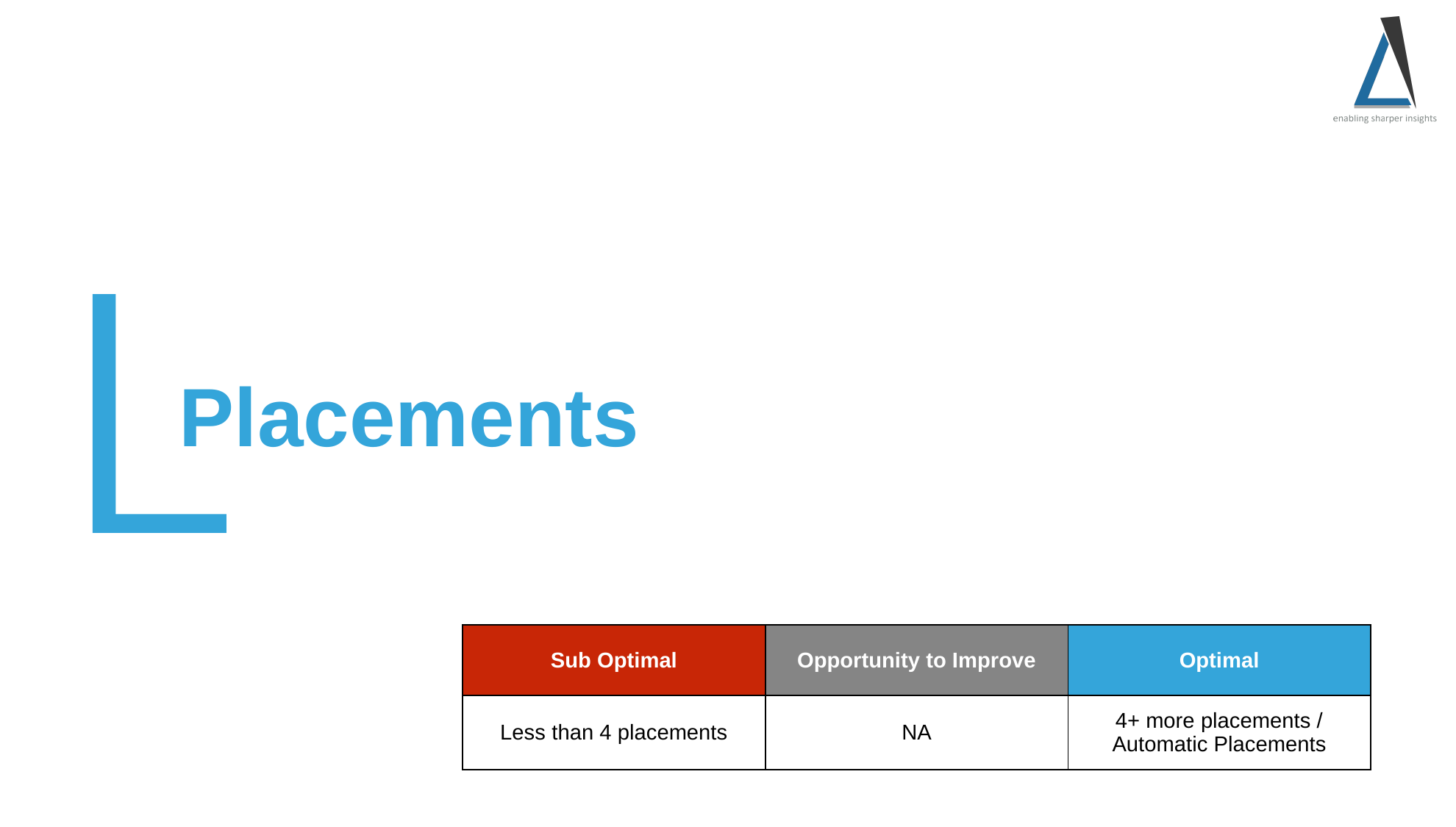

Placements
| Sub Optimal | Opportunity to Improve | Optimal |
| --- | --- | --- |
| Less than 4 placements | NA | 4+ more placements / Automatic Placements |